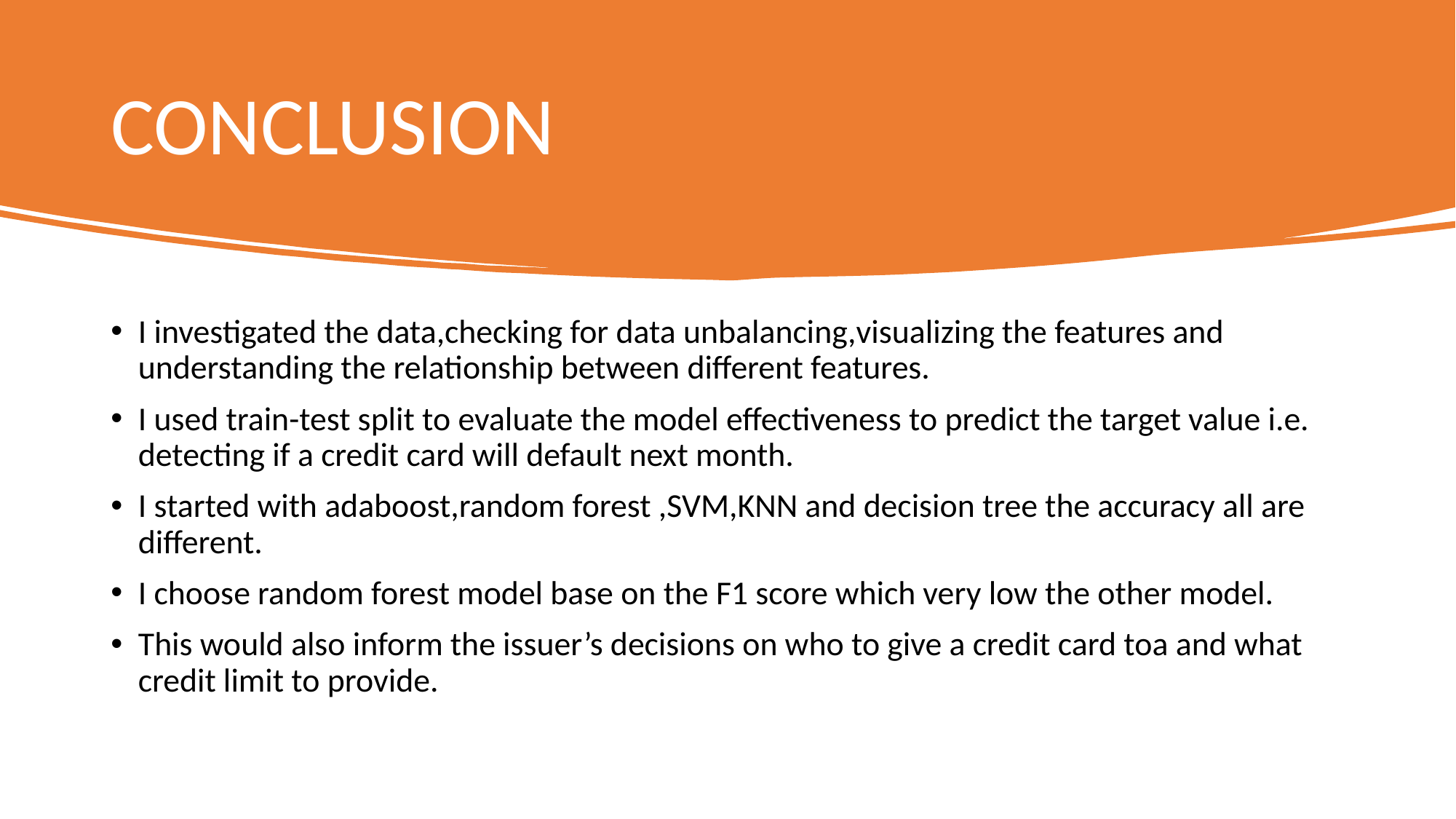

# CONCLUSION
I investigated the data,checking for data unbalancing,visualizing the features and understanding the relationship between different features.
I used train-test split to evaluate the model effectiveness to predict the target value i.e. detecting if a credit card will default next month.
I started with adaboost,random forest ,SVM,KNN and decision tree the accuracy all are different.
I choose random forest model base on the F1 score which very low the other model.
This would also inform the issuer’s decisions on who to give a credit card toa and what credit limit to provide.